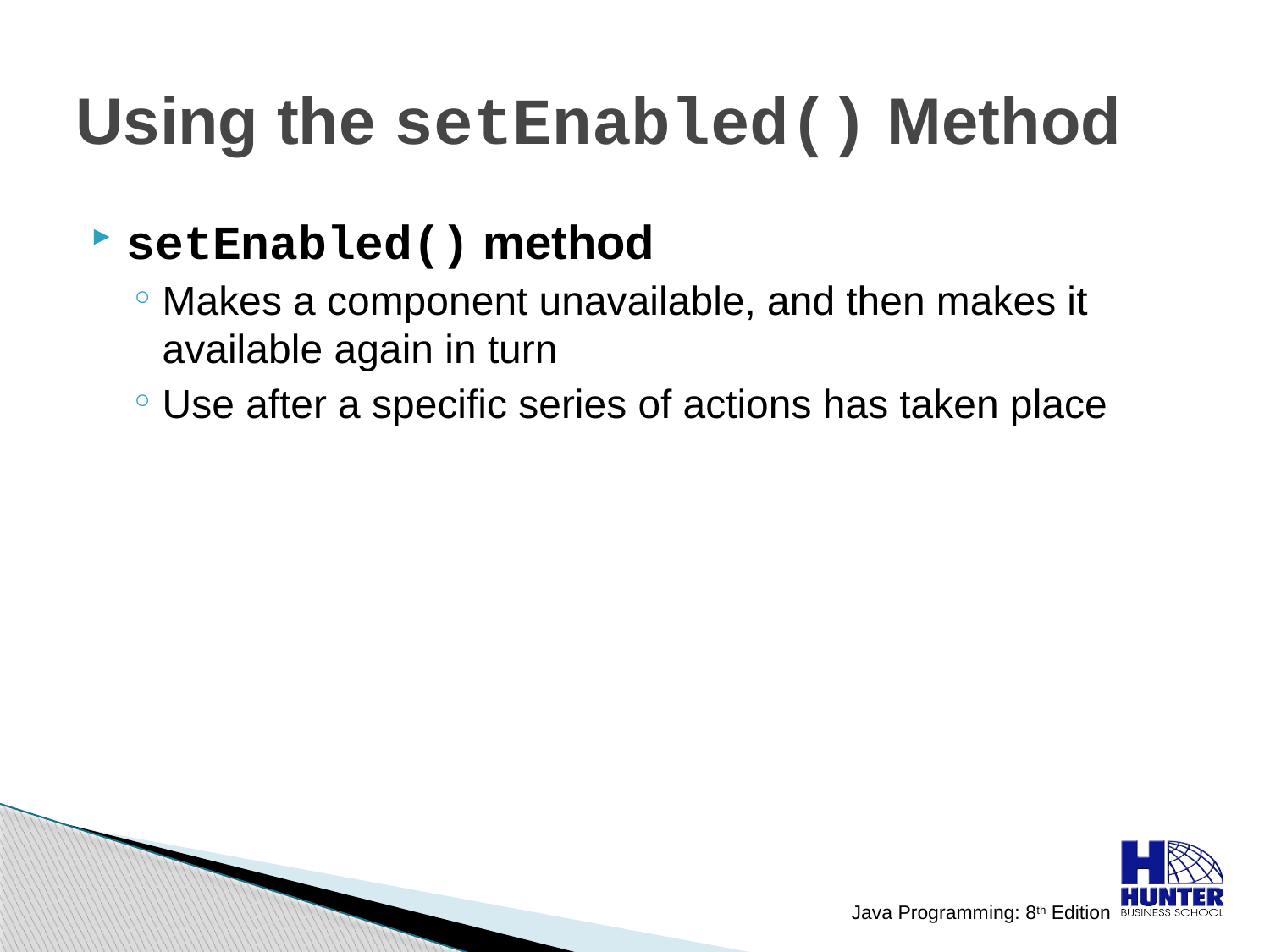

# Using the setEnabled() Method
setEnabled() method
Makes a component unavailable, and then makes it available again in turn
Use after a specific series of actions has taken place